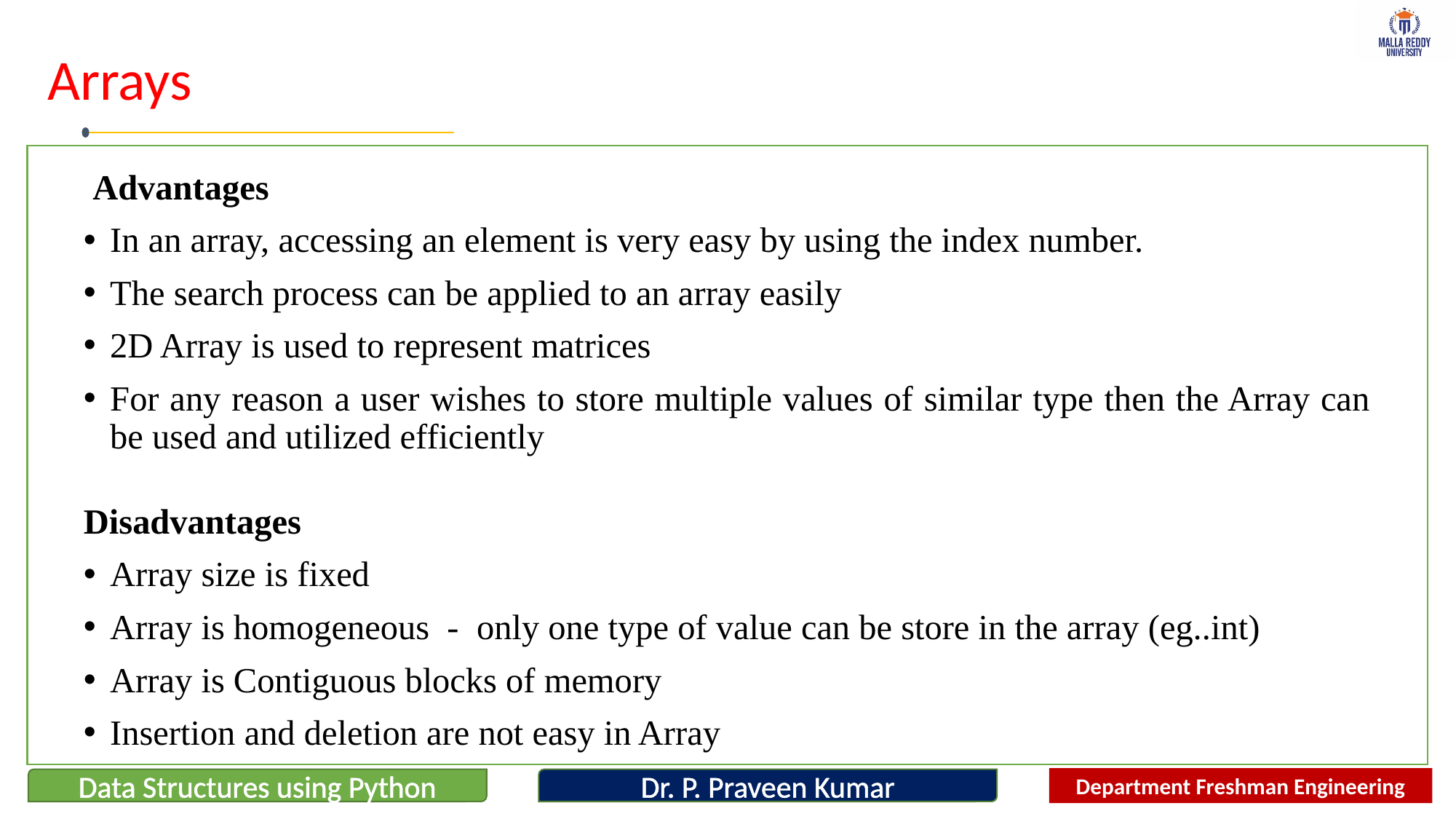

# Arrays

 Advantages
In an array, accessing an element is very easy by using the index number.
The search process can be applied to an array easily
2D Array is used to represent matrices
For any reason a user wishes to store multiple values of similar type then the Array can be used and utilized efficiently

Disadvantages
Array size is fixed
Array is homogeneous  -  only one type of value can be store in the array (eg..int)
Array is Contiguous blocks of memory
Insertion and deletion are not easy in Array